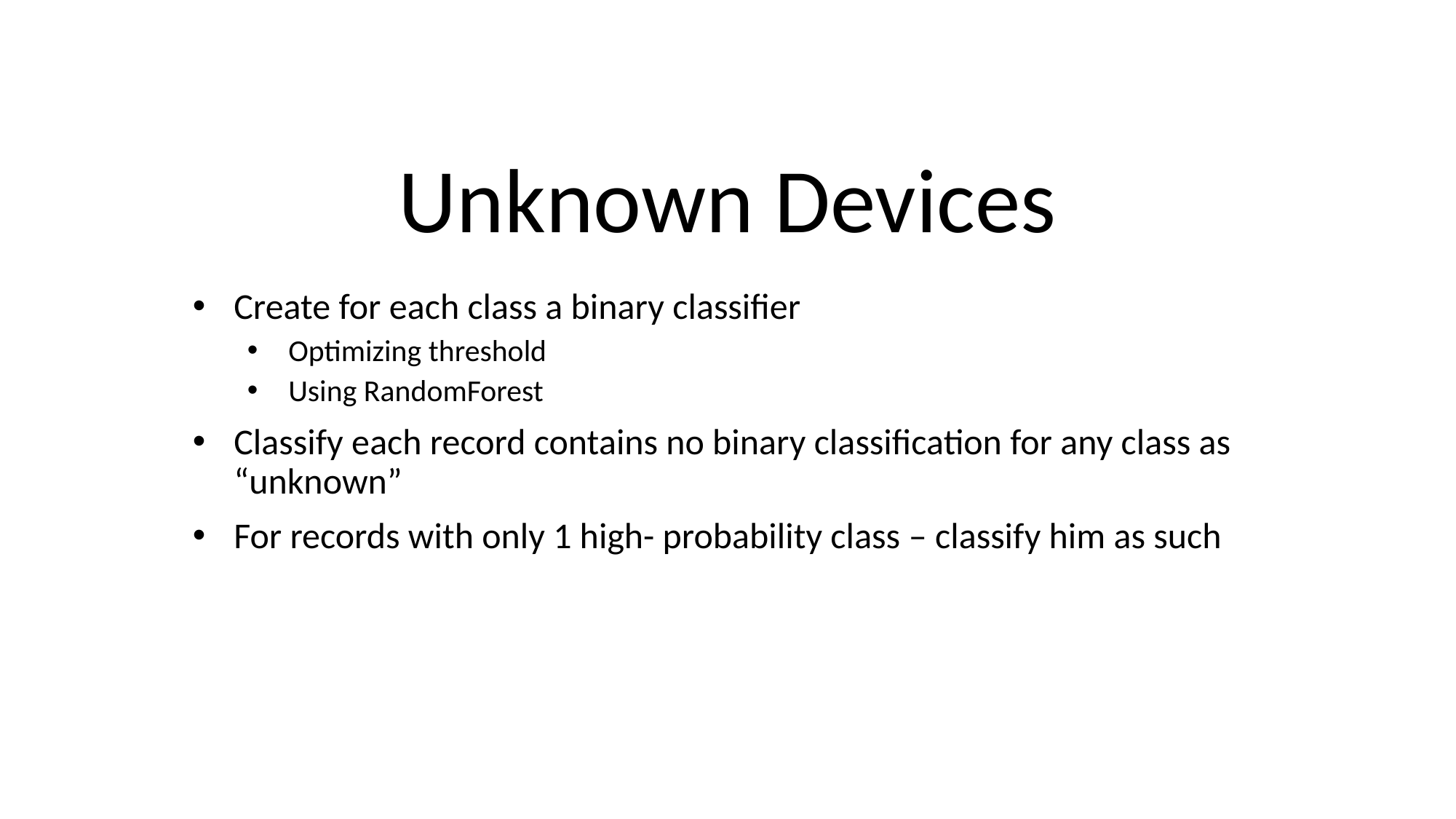

# Unknown Devices
Create for each class a binary classifier
Optimizing threshold
Using RandomForest
Classify each record contains no binary classification for any class as “unknown”
For records with only 1 high- probability class – classify him as such